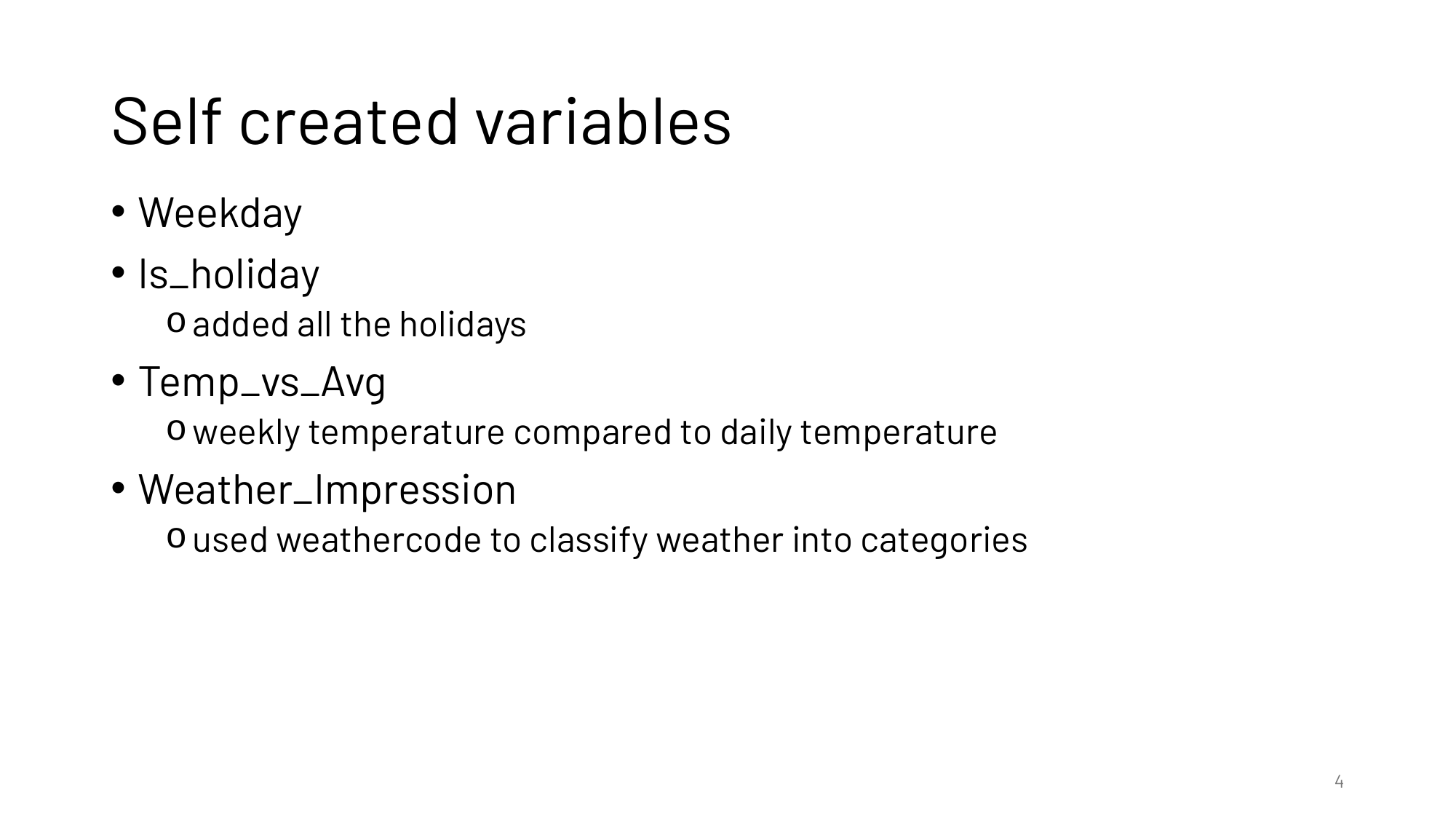

# Self created variables
Weekday
Is_holiday
added all the holidays
Temp_vs_Avg
weekly temperature compared to daily temperature
Weather_Impression
used weathercode to classify weather into categories

4